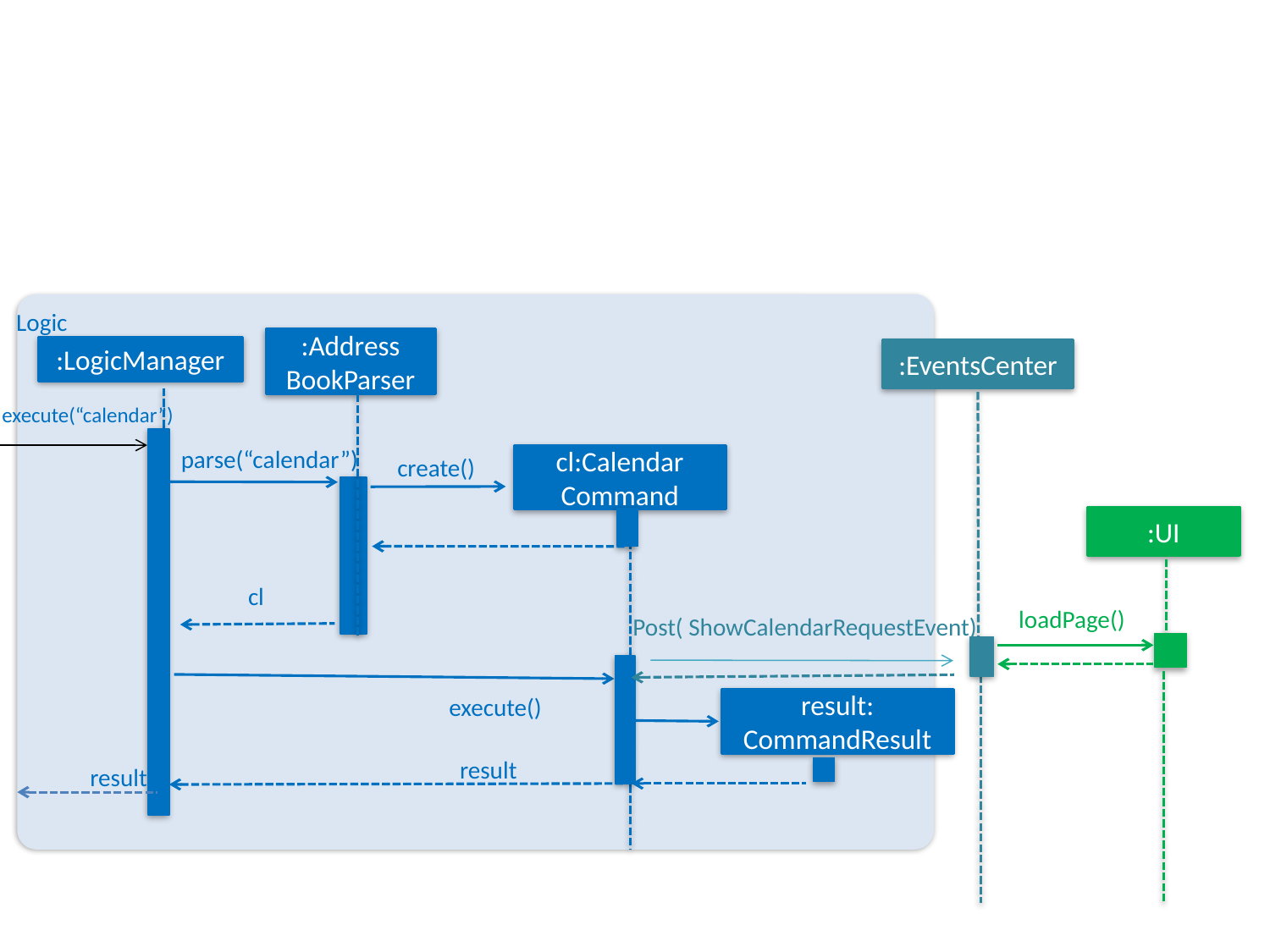

Logic
:Address
BookParser
:LogicManager
:EventsCenter
execute(“calendar”)

parse(“calendar”)
cl:Calendar
Command
create()

:UI

cl
loadPage()
Post( ShowCalendarRequestEvent)

result:
CommandResult
execute()
result

result